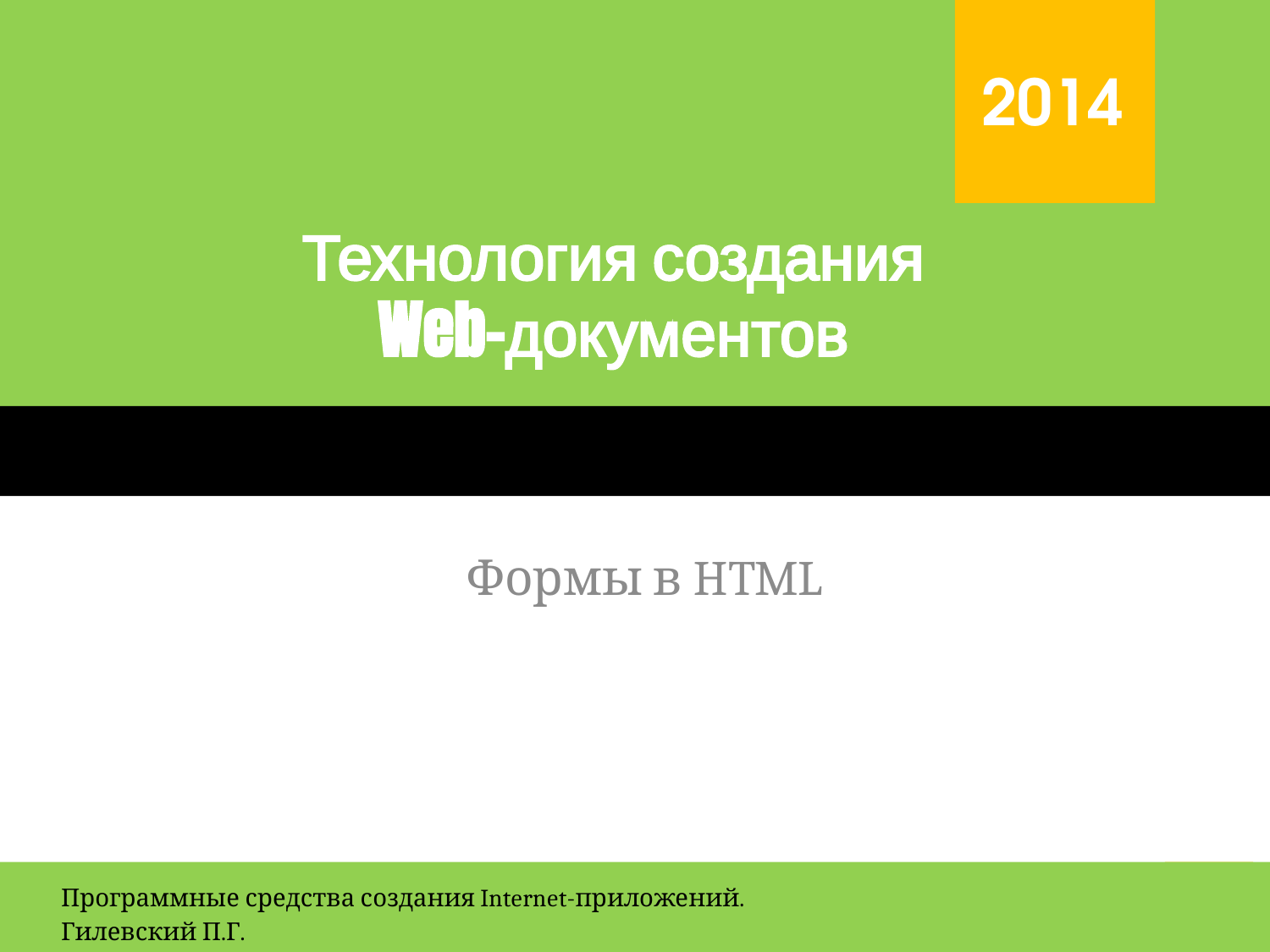

# Технология создания Web-документов
Формы в HTML
1